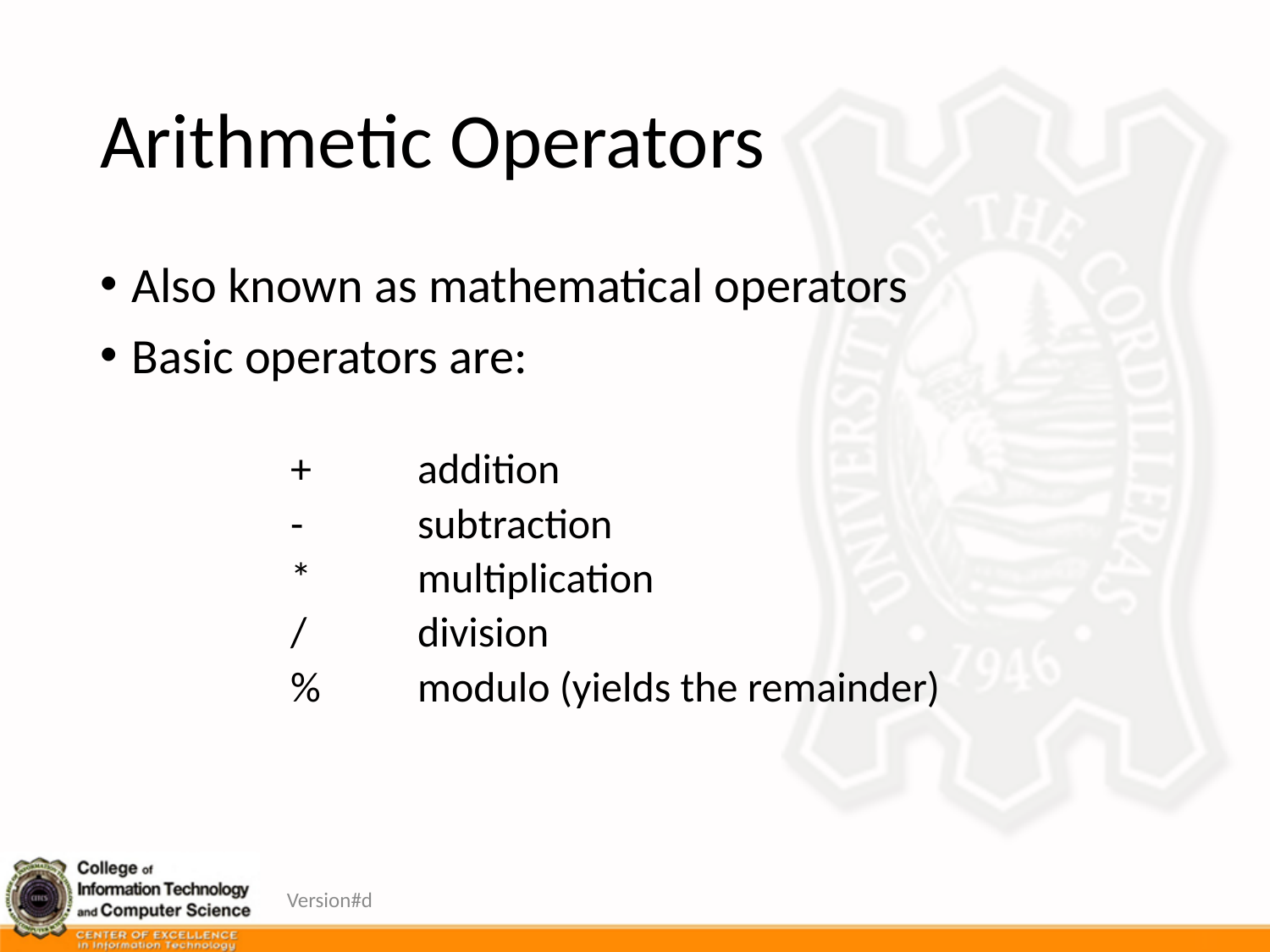

# Arithmetic Operators
Also known as mathematical operators
Basic operators are:

	+ 	addition
	-	subtraction
	*	multiplication
	/	division
	%	modulo (yields the remainder)
Version#d